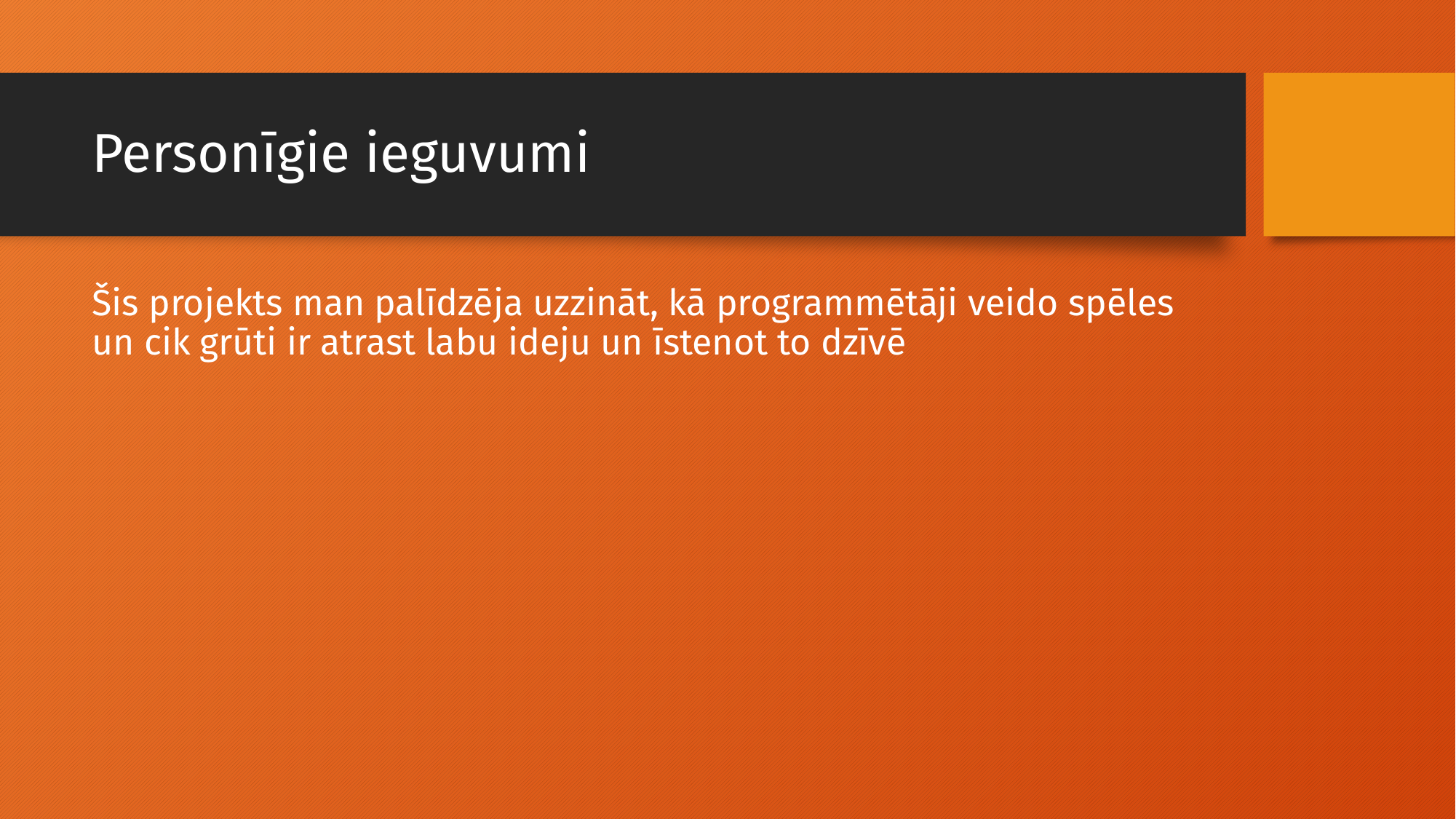

# Personīgie ieguvumi
Šis projekts man palīdzēja uzzināt, kā programmētāji veido spēles un cik grūti ir atrast labu ideju un īstenot to dzīvē